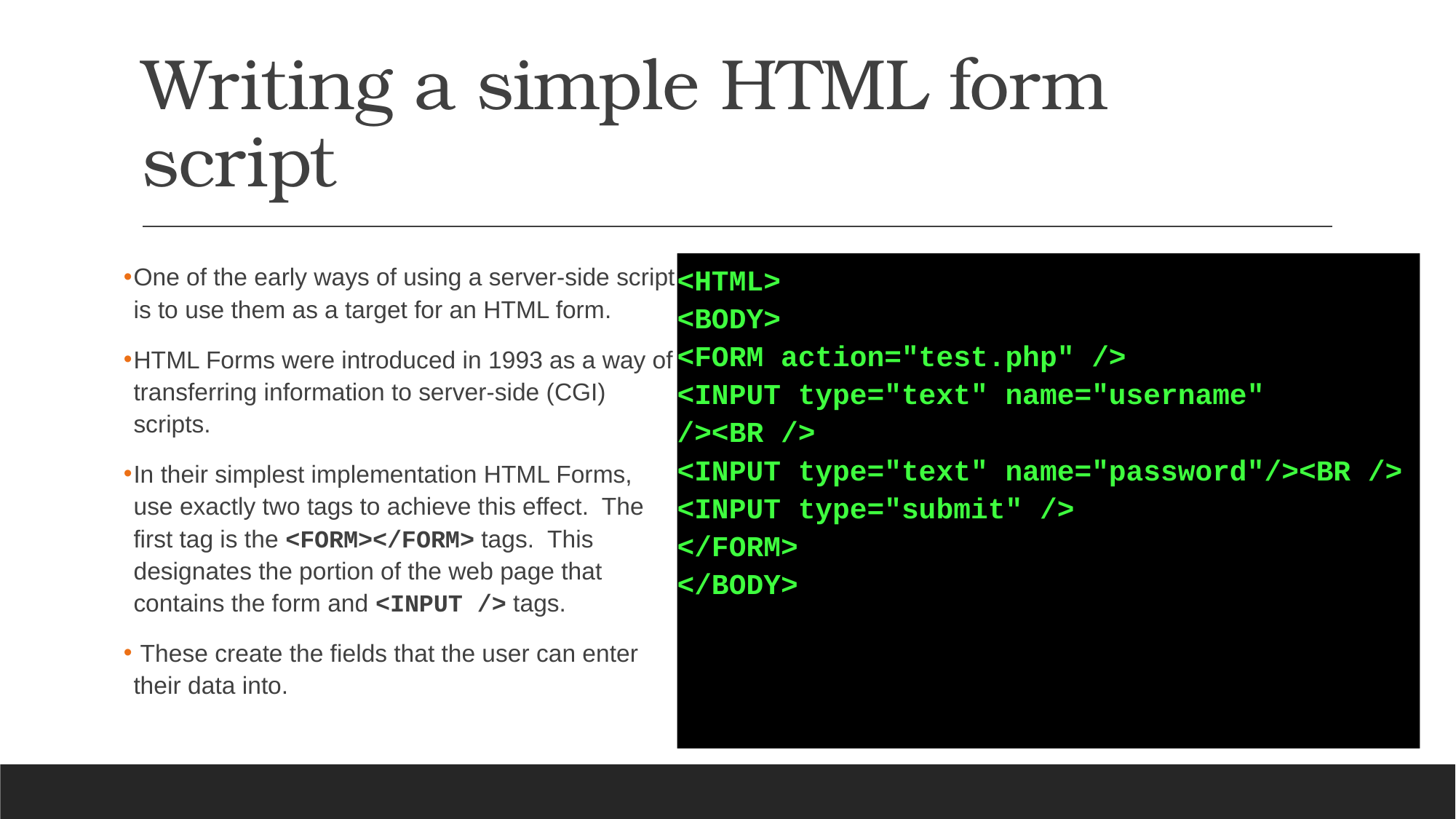

# Writing a simple HTML form script
One of the early ways of using a server-side script is to use them as a target for an HTML form.
HTML Forms were introduced in 1993 as a way of transferring information to server-side (CGI) scripts.
In their simplest implementation HTML Forms, use exactly two tags to achieve this effect.  The first tag is the <FORM></FORM> tags.  This designates the portion of the web page that contains the form and <INPUT /> tags.
 These create the fields that the user can enter their data into.
<HTML>
<BODY>
<FORM action="test.php" />
<INPUT type="text" name="username" /><BR />
<INPUT type="text" name="password"/><BR />
<INPUT type="submit" />
</FORM>
</BODY>